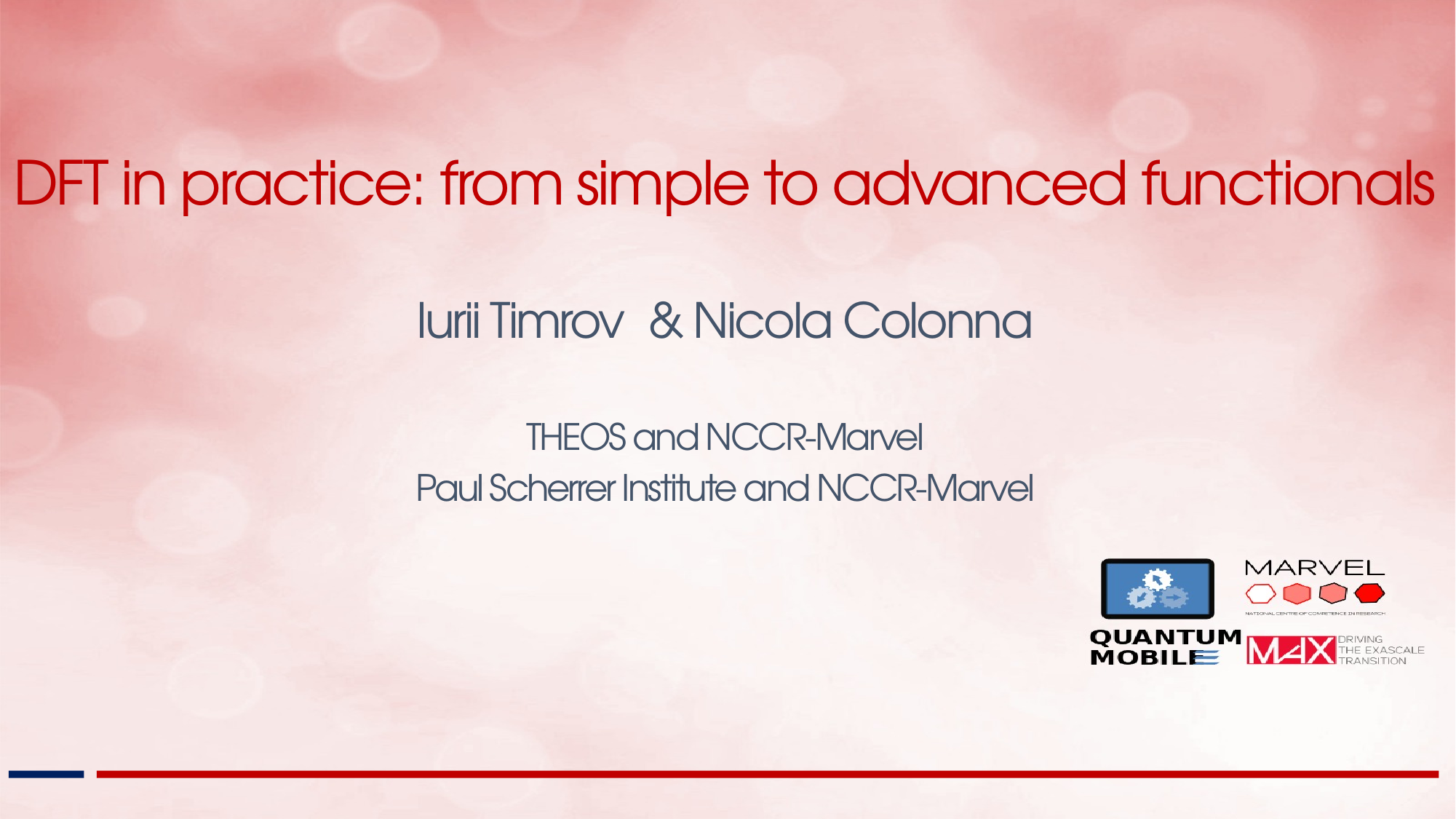

DFT in practice: from simple to advanced functionals

Iurii Timrov  & Nicola Colonna

THEOS and NCCR-Marvel
Paul Scherrer Institute and NCCR-Marvel